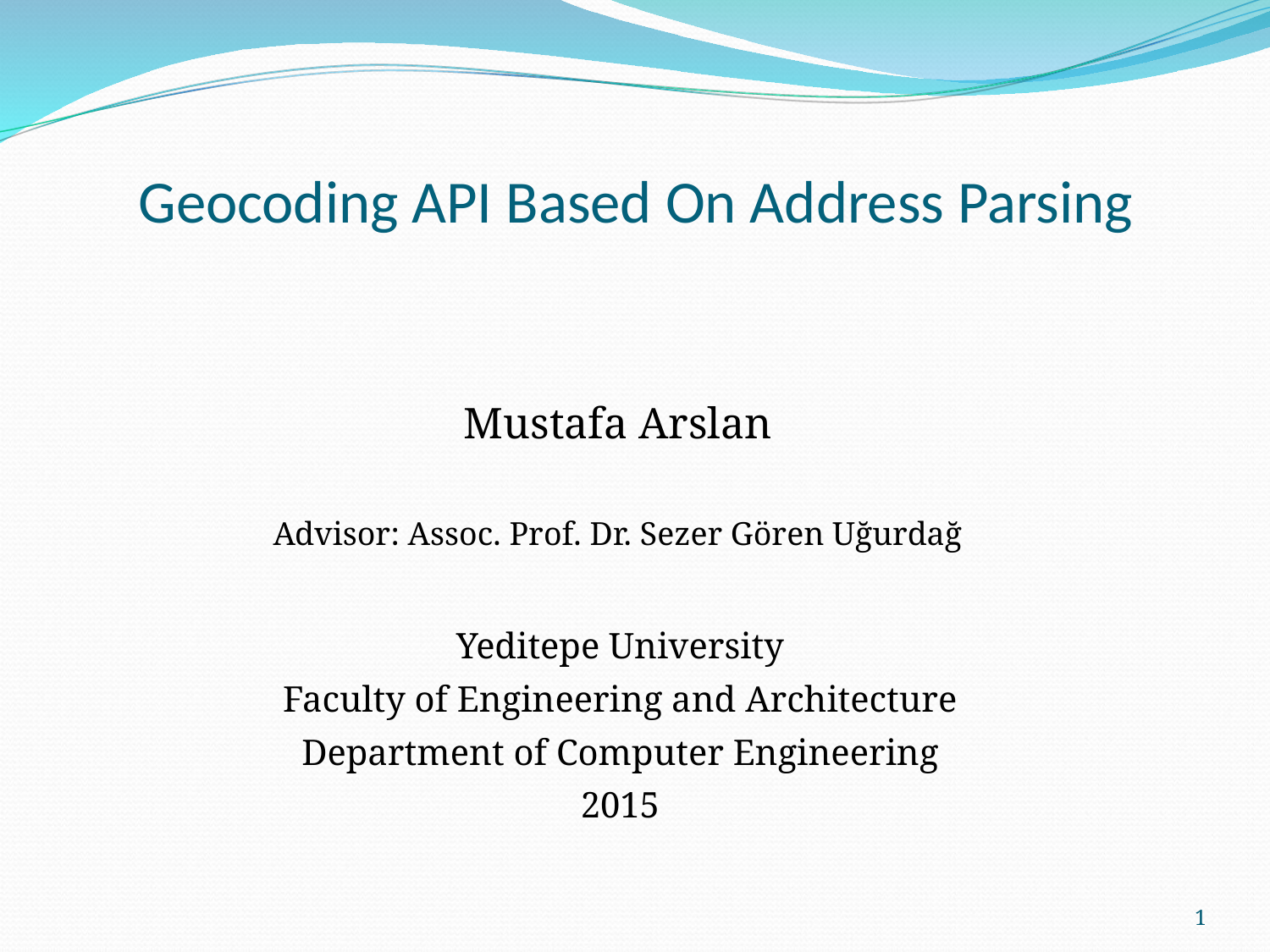

Geocoding API Based On Address Parsing

Mustafa Arslan

Advisor: Assoc. Prof. Dr. Sezer Gören Uğurdağ

Yeditepe University
Faculty of Engineering and Architecture
Department of Computer Engineering
2015

1